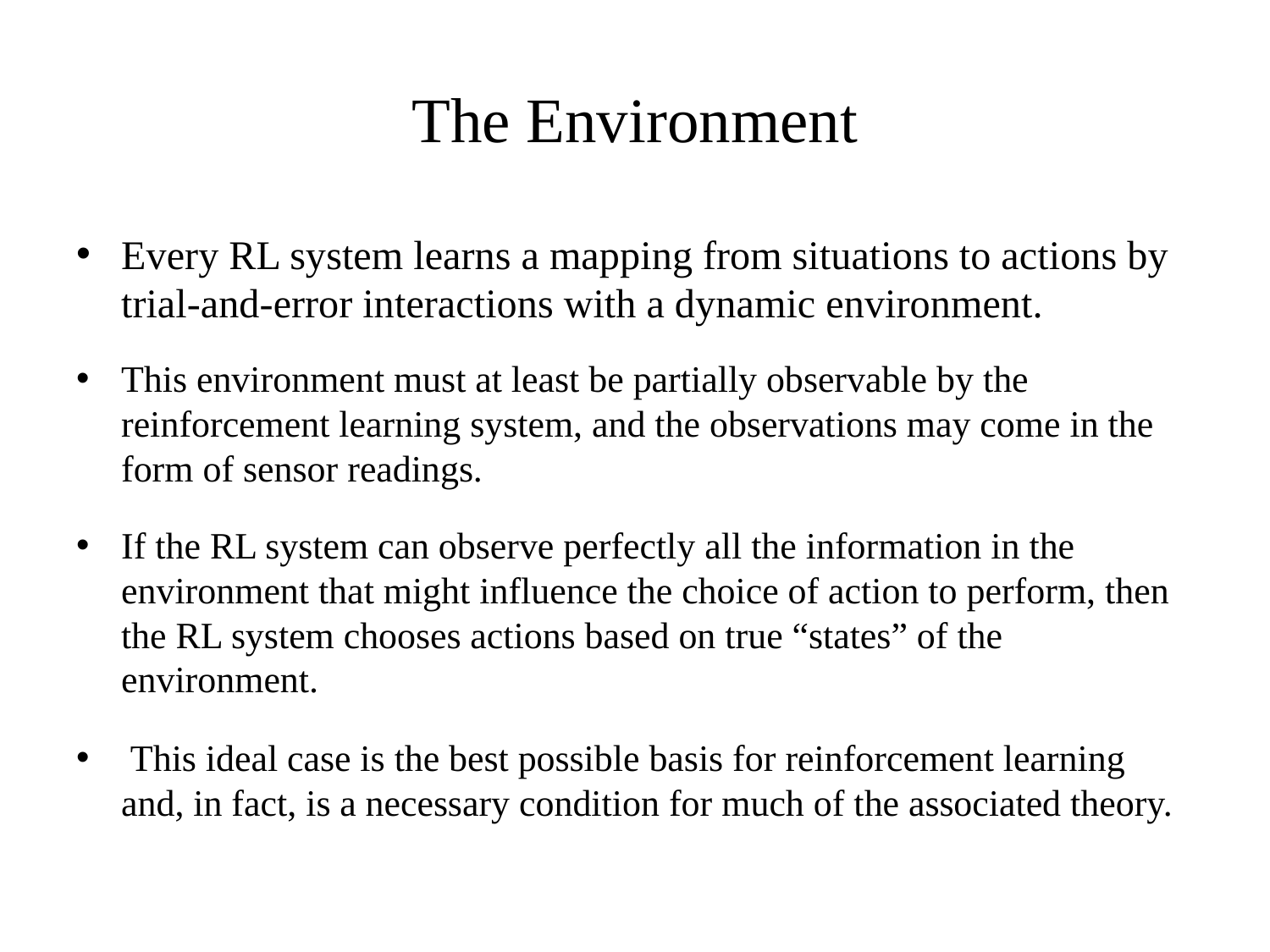

# The Environment
Every RL system learns a mapping from situations to actions by trial-and-error interactions with a dynamic environment.

This environment must at least be partially observable by the reinforcement learning system, and the observations may come in the form of sensor readings.

If the RL system can observe perfectly all the information in the environment that might influence the choice of action to perform, then the RL system chooses actions based on true “states” of the environment.

 This ideal case is the best possible basis for reinforcement learning and, in fact, is a necessary condition for much of the associated theory.